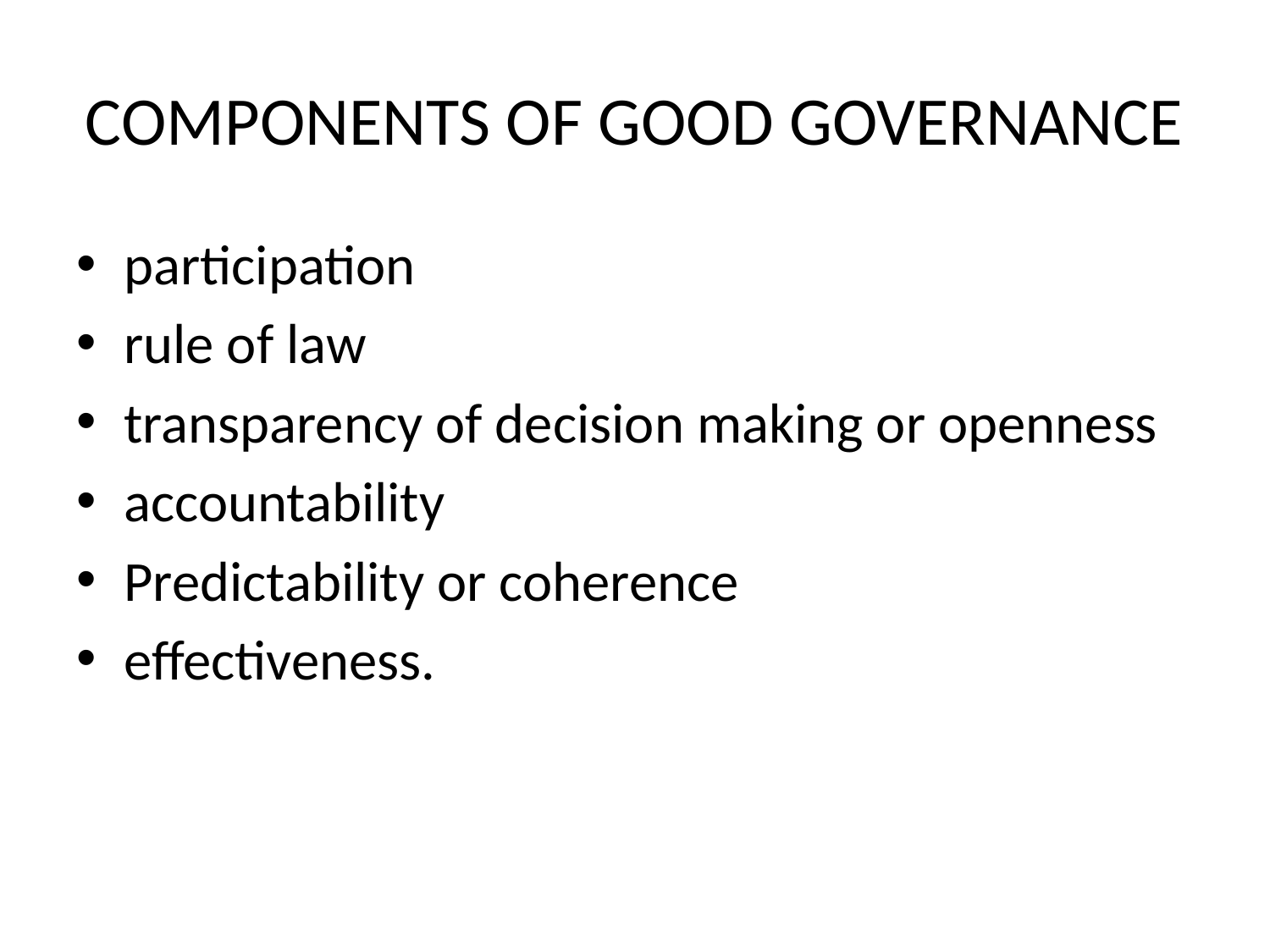

# COMPONENTS OF GOOD GOVERNANCE
participation
rule of law
transparency of decision making or openness
accountability
Predictability or coherence
effectiveness.